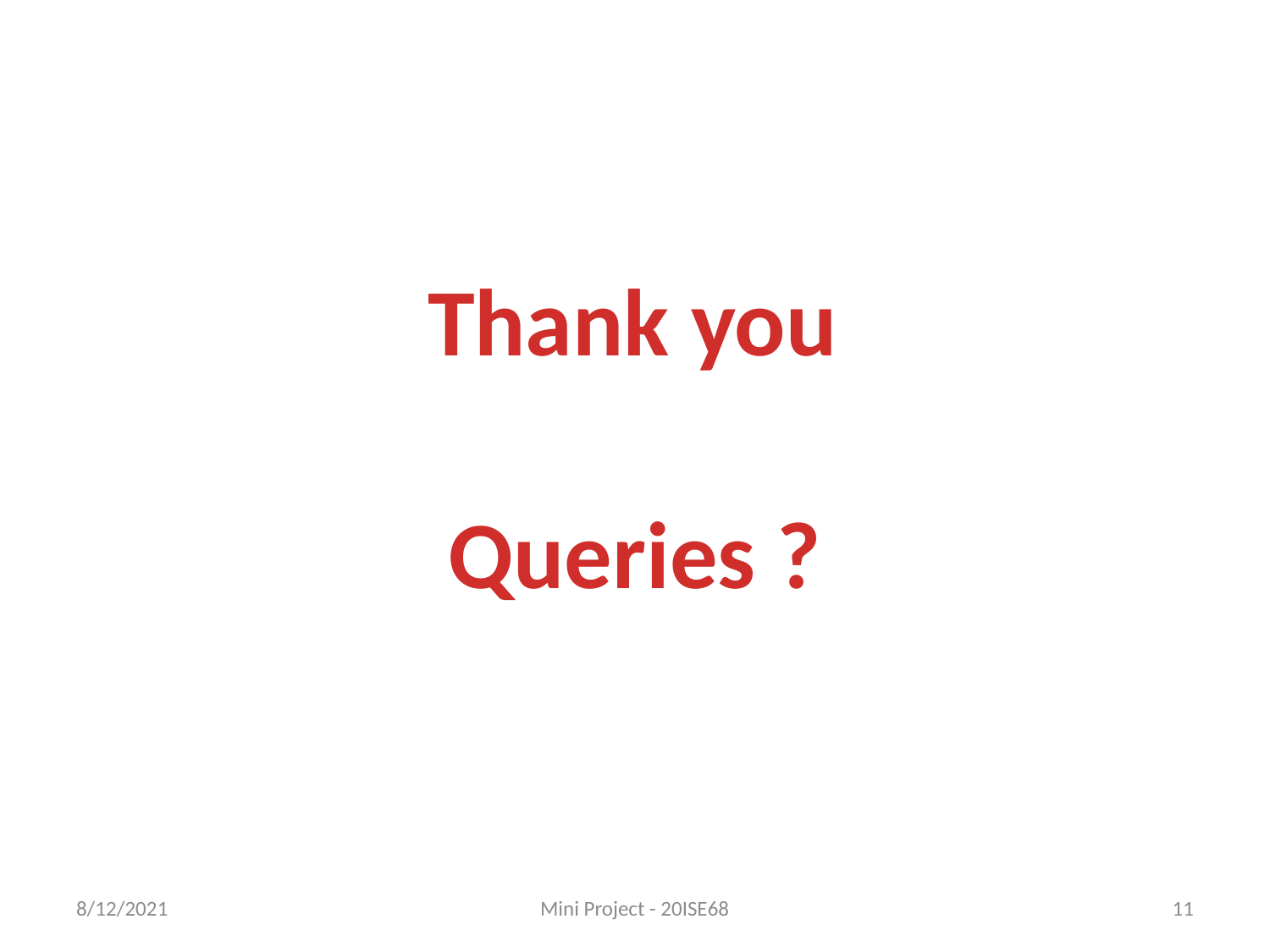

Thank you
Queries ?
8/12/2021
Mini Project - 20ISE68
11